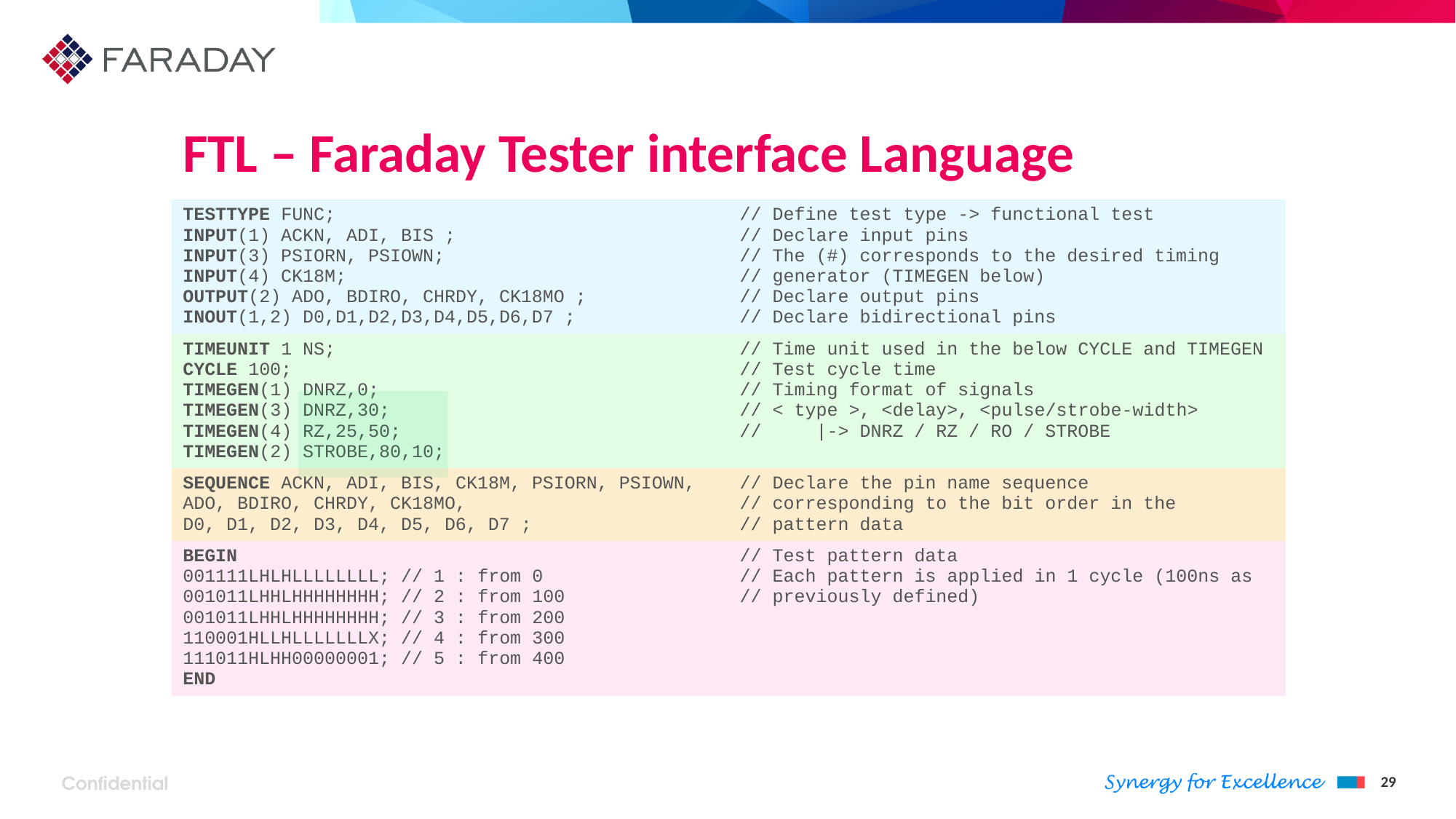

# FTL – Faraday Tester interface Language
| TESTTYPE FUNC; INPUT(1) ACKN, ADI, BIS ; INPUT(3) PSIORN, PSIOWN; INPUT(4) CK18M; OUTPUT(2) ADO, BDIRO, CHRDY, CK18MO ; INOUT(1,2) D0,D1,D2,D3,D4,D5,D6,D7 ; | // Define test type -> functional test // Declare input pins // The (#) corresponds to the desired timing // generator (TIMEGEN below) // Declare output pins // Declare bidirectional pins |
| --- | --- |
| TIMEUNIT 1 NS; CYCLE 100; TIMEGEN(1) DNRZ,0; TIMEGEN(3) DNRZ,30; TIMEGEN(4) RZ,25,50; TIMEGEN(2) STROBE,80,10; | // Time unit used in the below CYCLE and TIMEGEN // Test cycle time // Timing format of signals // < type >, <delay>, <pulse/strobe-width> // |-> DNRZ / RZ / RO / STROBE |
| SEQUENCE ACKN, ADI, BIS, CK18M, PSIORN, PSIOWN, ADO, BDIRO, CHRDY, CK18MO, D0, D1, D2, D3, D4, D5, D6, D7 ; | // Declare the pin name sequence // corresponding to the bit order in the // pattern data |
| BEGIN 001111LHLHLLLLLLLL; // 1 : from 0 001011LHHLHHHHHHHH; // 2 : from 100 001011LHHLHHHHHHHH; // 3 : from 200 110001HLLHLLLLLLLX; // 4 : from 300 111011HLHH00000001; // 5 : from 400 END | // Test pattern data // Each pattern is applied in 1 cycle (100ns as // previously defined) |